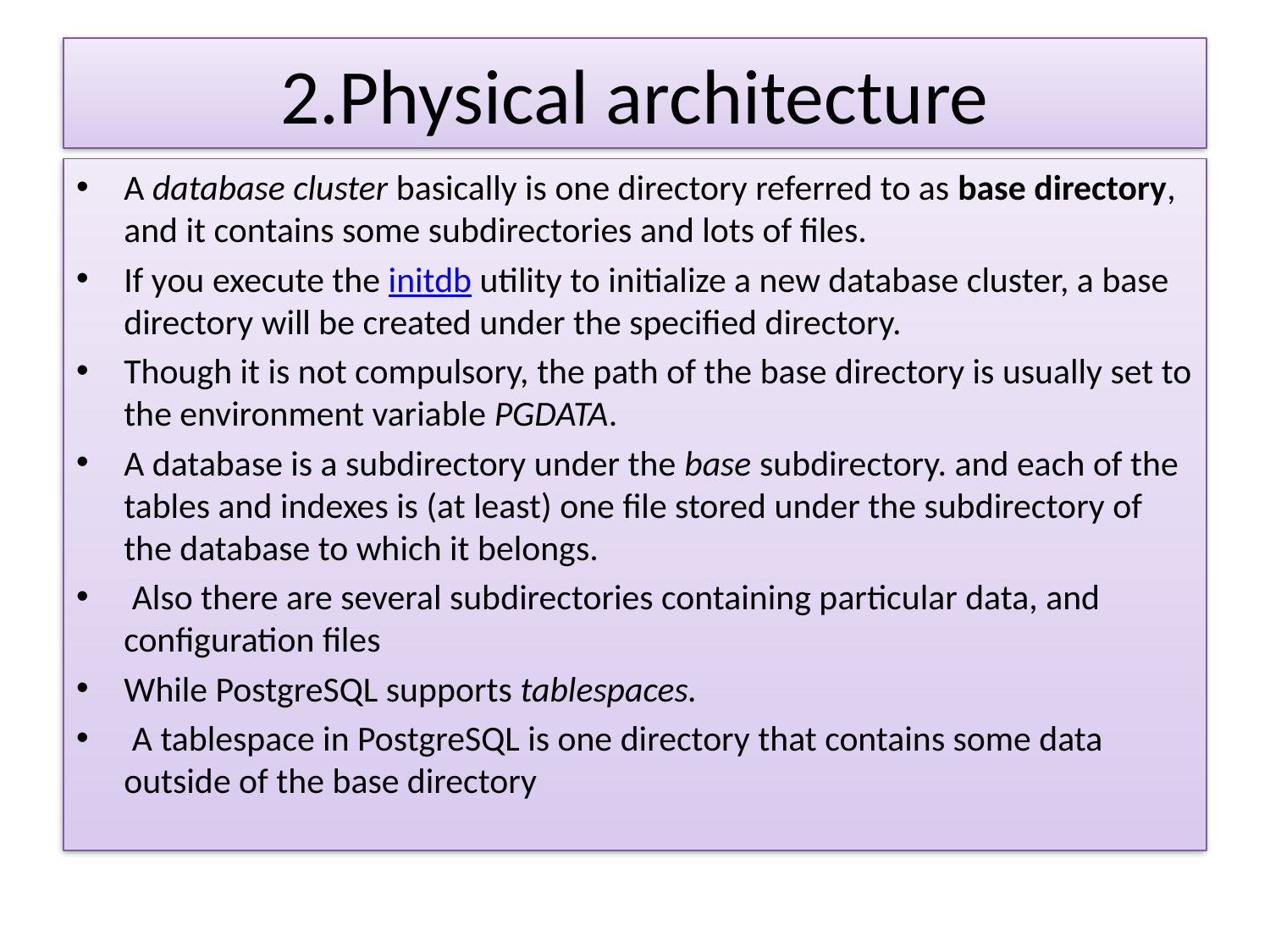

# 2.Physical architecture
A database cluster basically is one directory referred to as base directory, and it contains some subdirectories and lots of files.
If you execute the initdb utility to initialize a new database cluster, a base directory will be created under the specified directory.
Though it is not compulsory, the path of the base directory is usually set to the environment variable PGDATA.
A database is a subdirectory under the base subdirectory. and each of the tables and indexes is (at least) one file stored under the subdirectory of the database to which it belongs.
 Also there are several subdirectories containing particular data, and configuration files
While PostgreSQL supports tablespaces.
 A tablespace in PostgreSQL is one directory that contains some data outside of the base directory